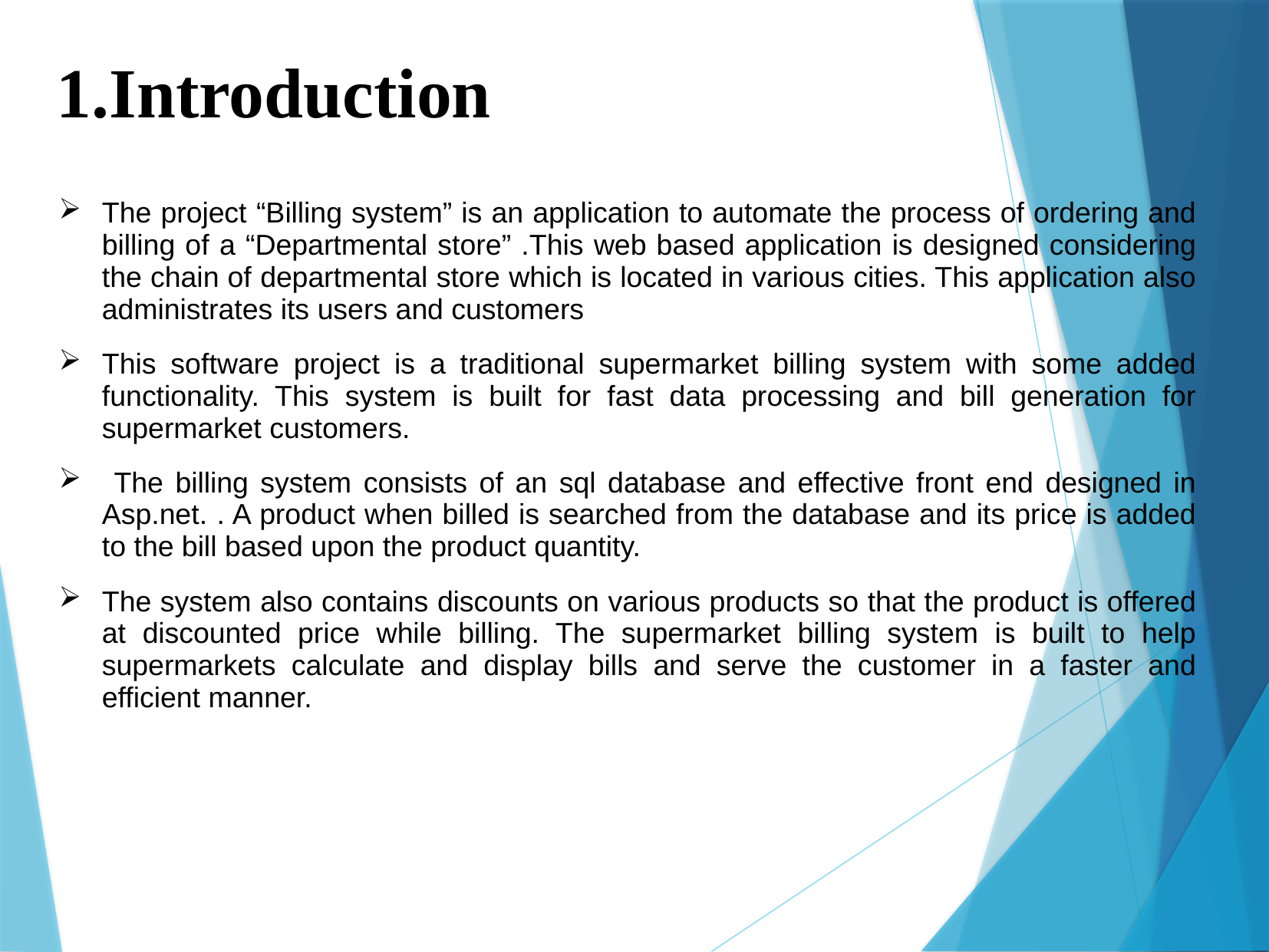

1.Introduction
The project “Billing system” is an application to automate the process of ordering and billing of a “Departmental store” .This web based application is designed considering the chain of departmental store which is located in various cities. This application also administrates its users and customers
This software project is a traditional supermarket billing system with some added functionality. This system is built for fast data processing and bill generation for supermarket customers.
 The billing system consists of an sql database and effective front end designed in Asp.net. . A product when billed is searched from the database and its price is added to the bill based upon the product quantity.
The system also contains discounts on various products so that the product is offered at discounted price while billing. The supermarket billing system is built to help supermarkets calculate and display bills and serve the customer in a faster and efficient manner.